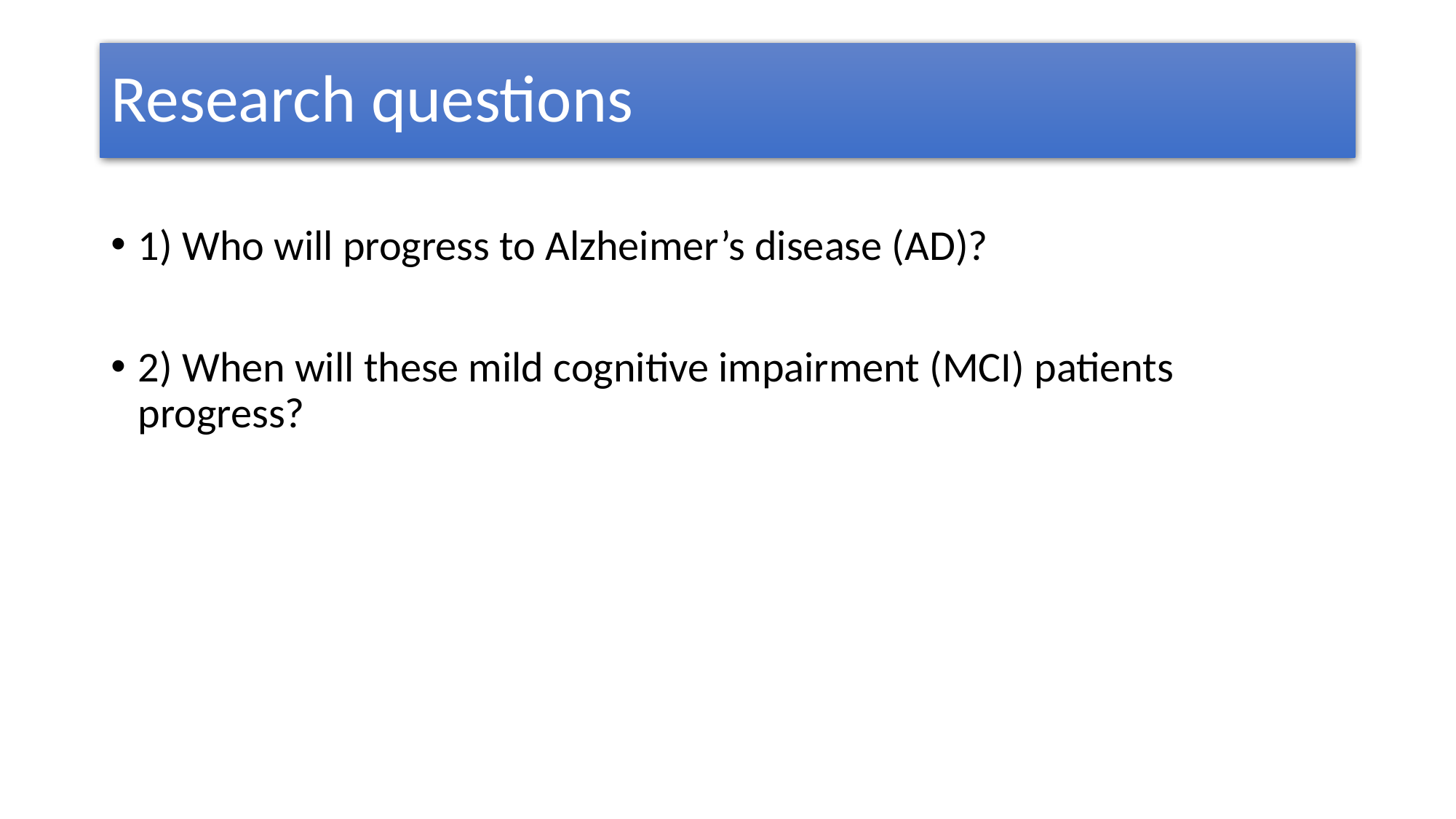

# Research questions
1) Who will progress to Alzheimer’s disease (AD)?

2) When will these mild cognitive impairment (MCI) patients progress?